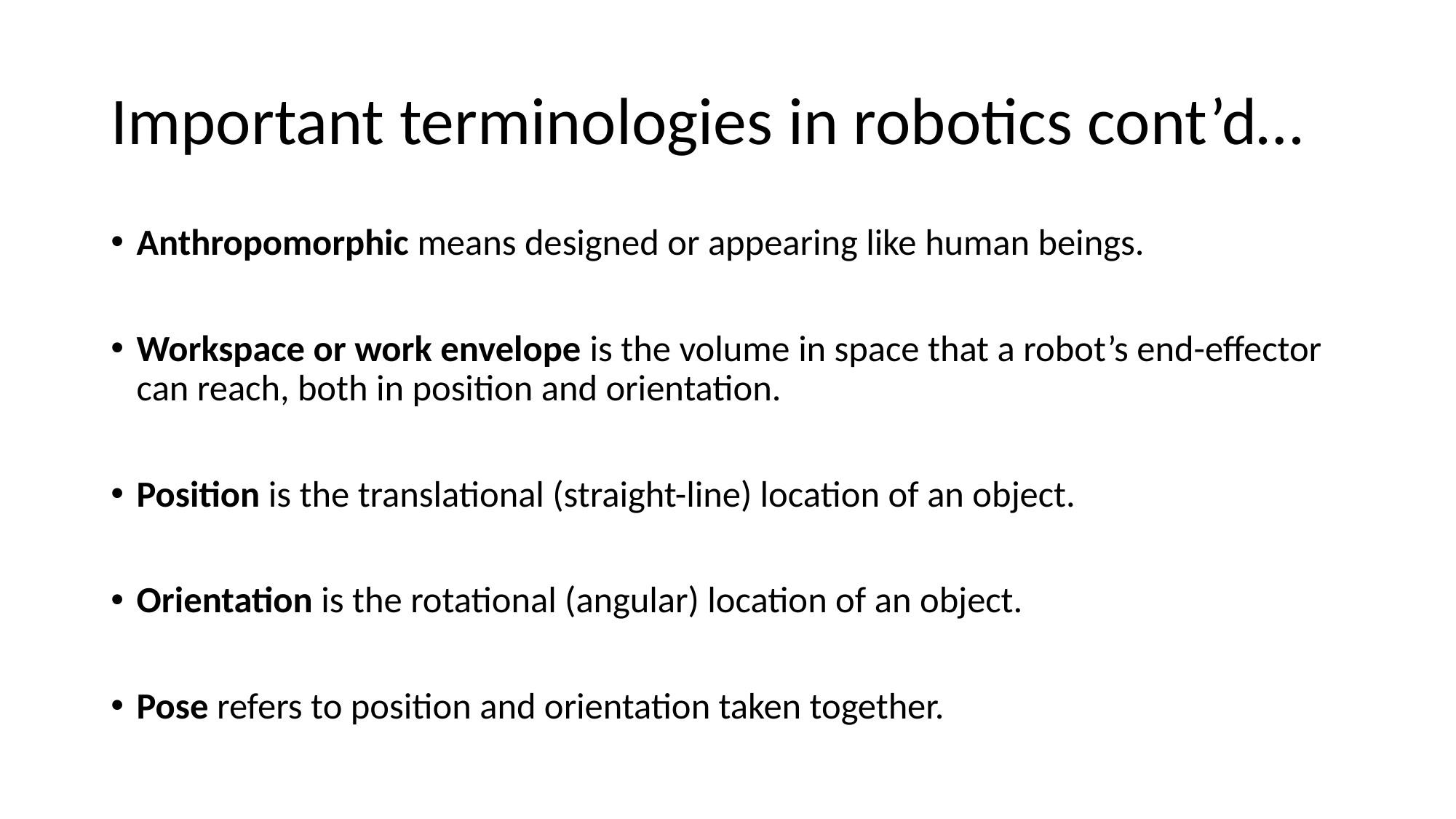

# Important terminologies in robotics cont’d…
Anthropomorphic means designed or appearing like human beings.

Workspace or work envelope is the volume in space that a robot’s end-effector can reach, both in position and orientation.

Position is the translational (straight-line) location of an object.

Orientation is the rotational (angular) location of an object.

Pose refers to position and orientation taken together.